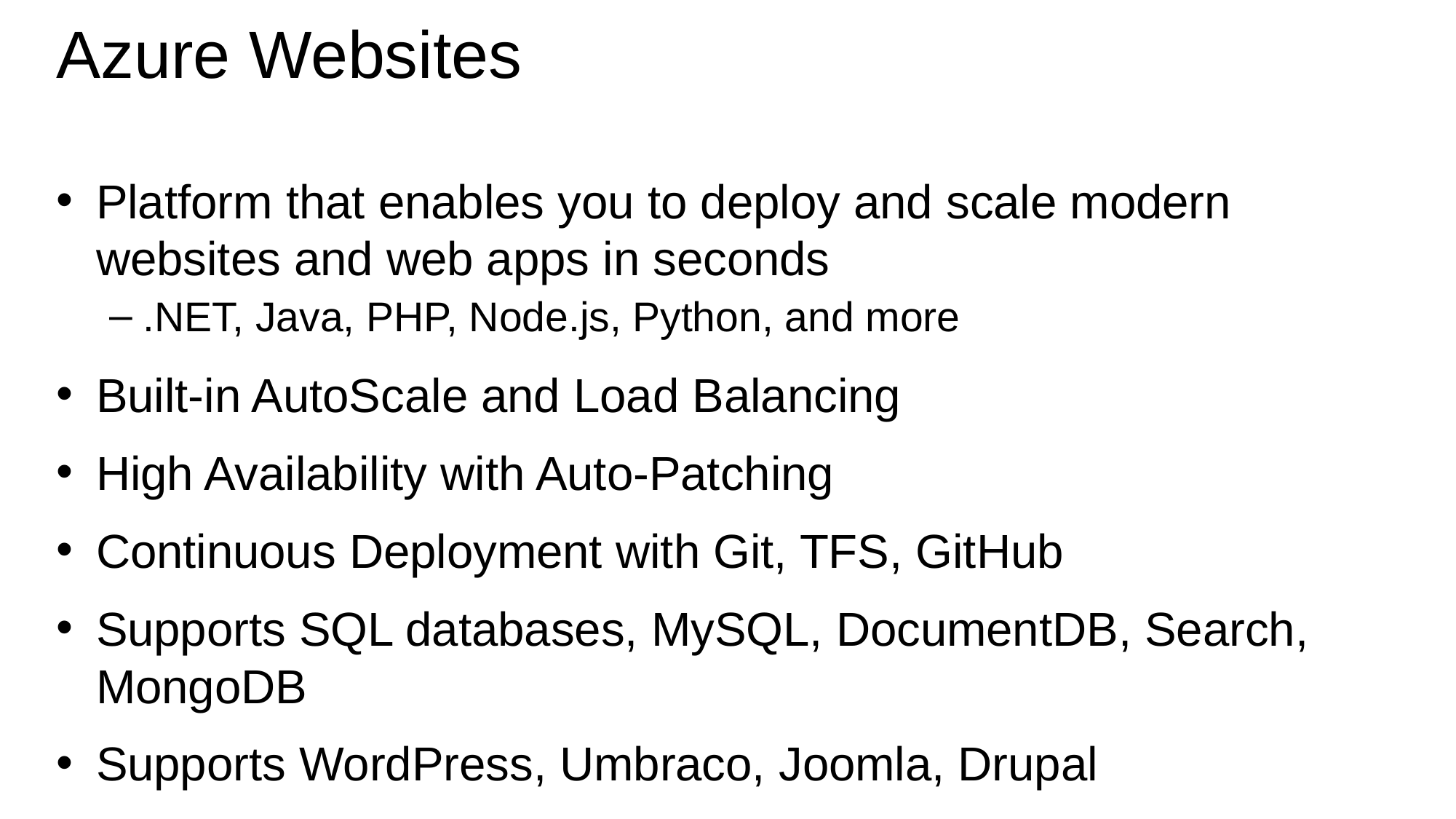

# Azure Websites
Platform that enables you to deploy and scale modern websites and web apps in seconds
.NET, Java, PHP, Node.js, Python, and more
Built-in AutoScale and Load Balancing
High Availability with Auto-Patching
Continuous Deployment with Git, TFS, GitHub
Supports SQL databases, MySQL, DocumentDB, Search, MongoDB
Supports WordPress, Umbraco, Joomla, Drupal